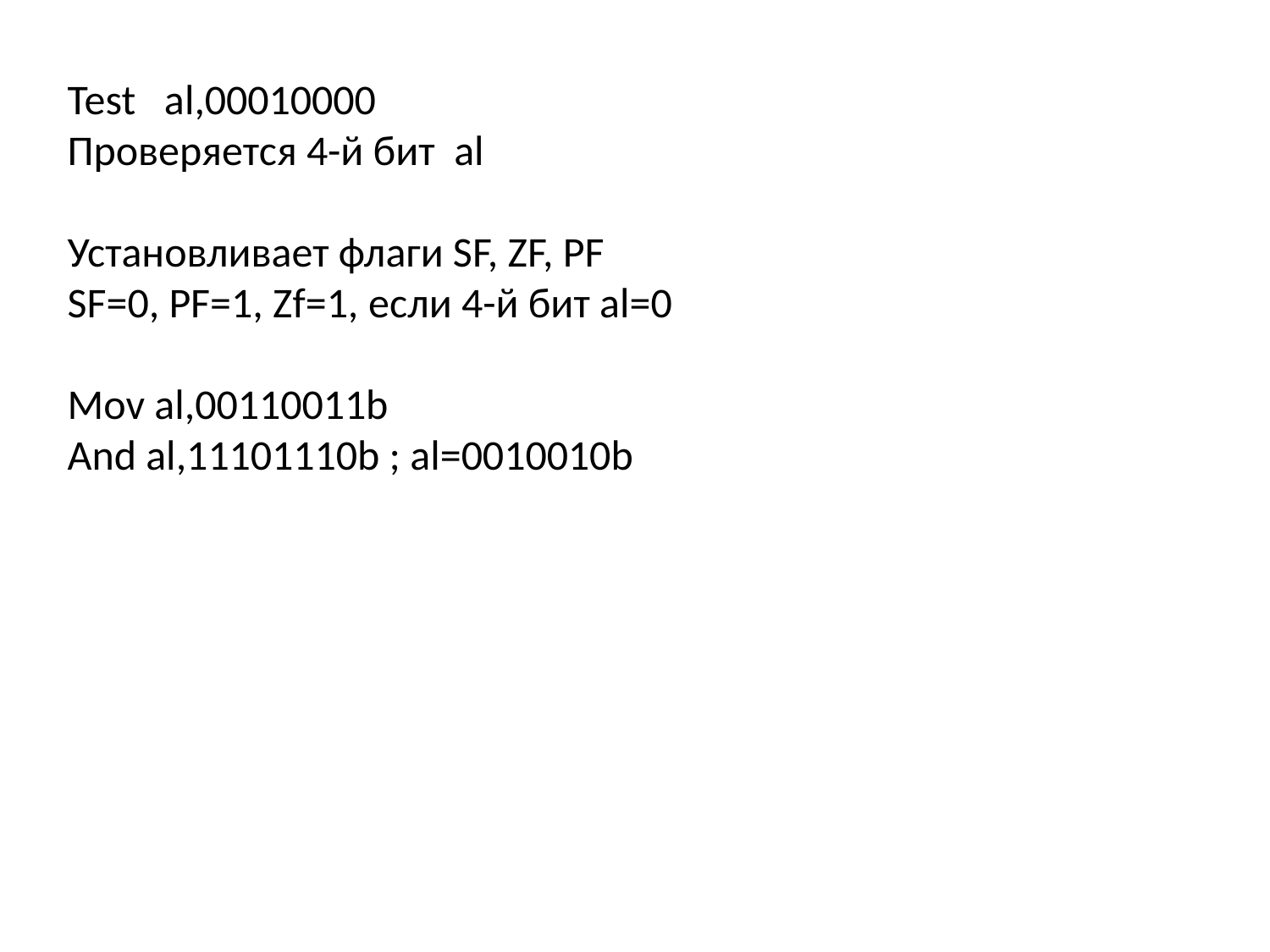

Test   al,00010000
Проверяется 4-й бит  al

Установливает флаги SF, ZF, PF
SF=0, PF=1, Zf=1, если 4-й бит al=0

Mov al,00110011b
And al,11101110b ; al=0010010b